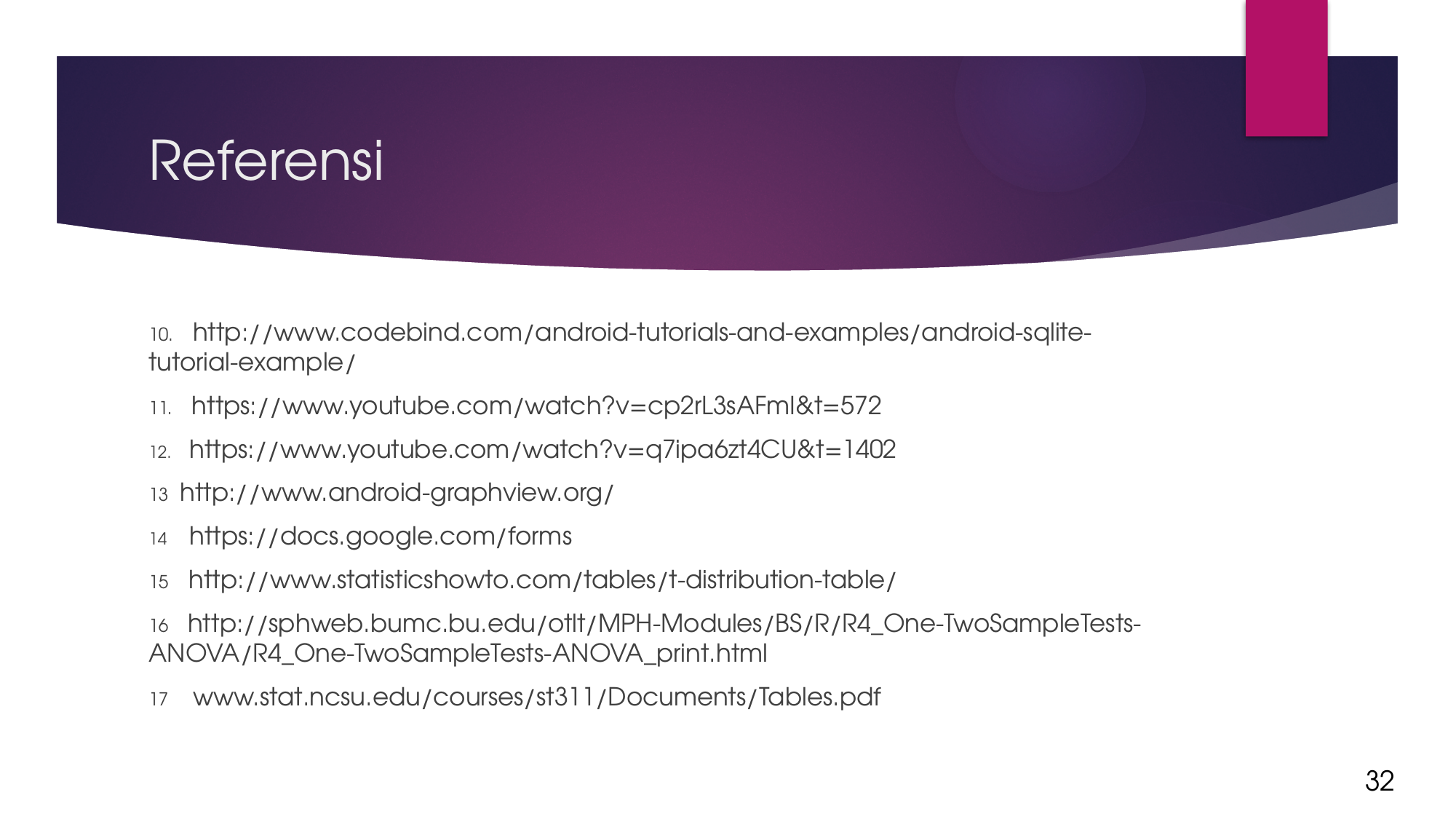

# Referensi
10.    http://www.codebind.com/android-tutorials-and-examples/android-sqlite-tutorial-example/
11.    https://www.youtube.com/watch?v=cp2rL3sAFmI&t=572
12.    https://www.youtube.com/watch?v=q7ipa6zt4CU&t=1402
13  http://www.android-graphview.org/
14     https://docs.google.com/forms
15   http://www.statisticshowto.com/tables/t-distribution-table/
16    http://sphweb.bumc.bu.edu/otlt/MPH-Modules/BS/R/R4_One-TwoSampleTests-ANOVA/R4_One-TwoSampleTests-ANOVA_print.html
17     www.stat.ncsu.edu/courses/st311/Documents/Tables.pdf

32